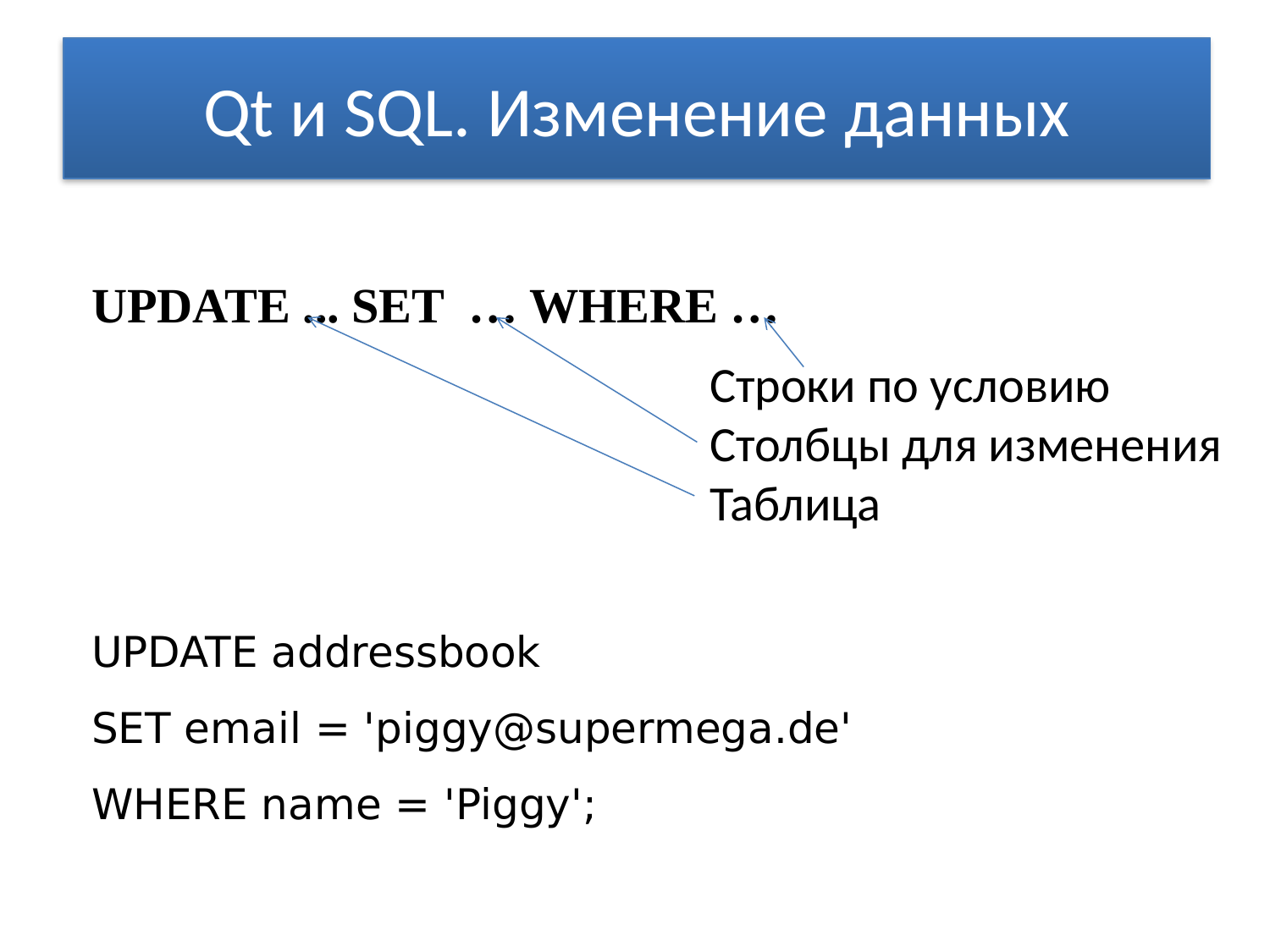

# Qt и SQL. Изменение данных
UPDATE ... SET  … WHERE …

UPDATE addressbook
SET email = 'piggy@supermega.de'
WHERE name = 'Piggy';
Строки по условию
Столбцы для изменения
Таблица